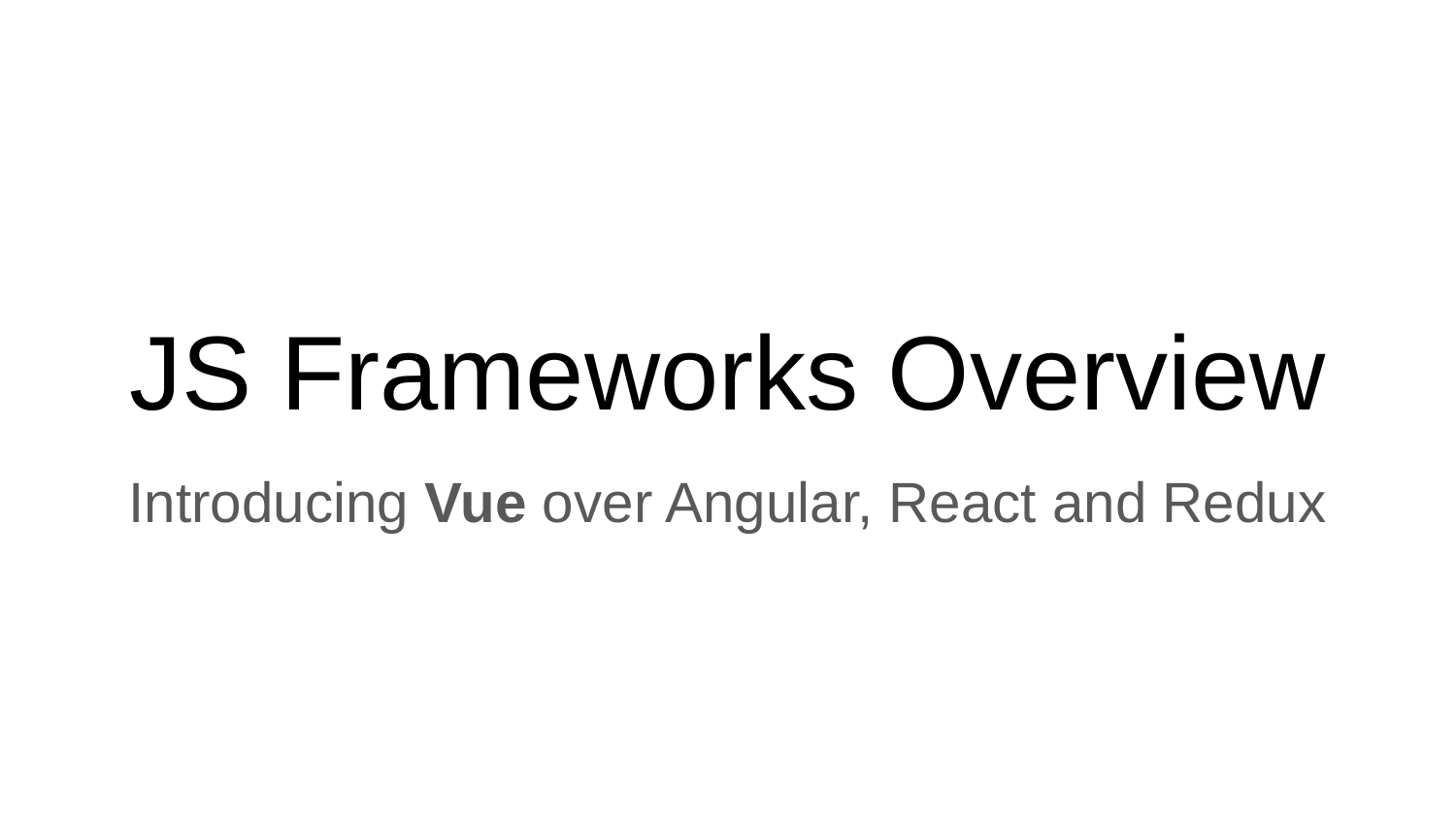

# JS Frameworks Overview
Introducing Vue over Angular, React and Redux